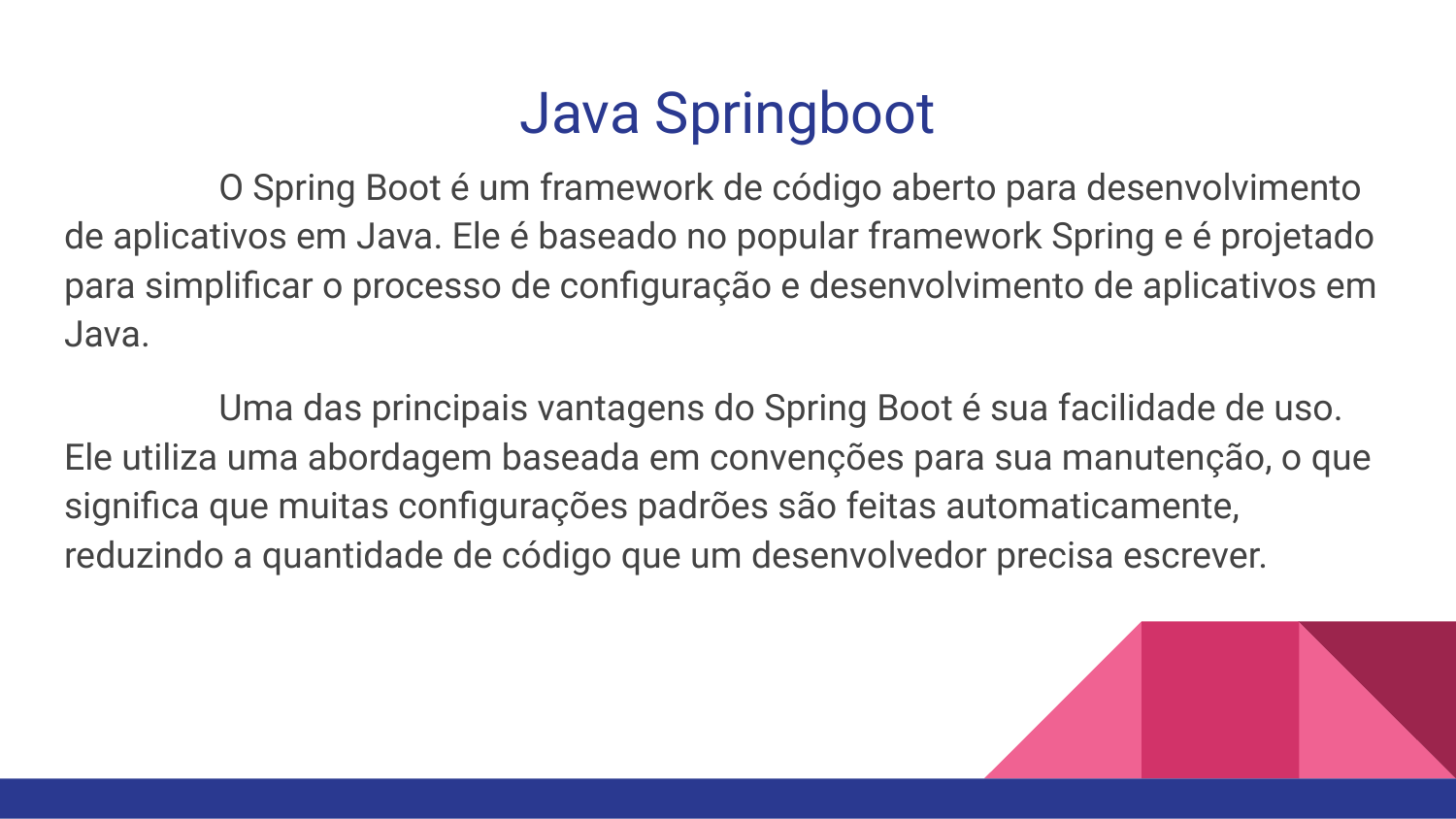

# Java Springboot
	 O Spring Boot é um framework de código aberto para desenvolvimento de aplicativos em Java. Ele é baseado no popular framework Spring e é projetado para simplificar o processo de configuração e desenvolvimento de aplicativos em Java.
	 Uma das principais vantagens do Spring Boot é sua facilidade de uso. Ele utiliza uma abordagem baseada em convenções para sua manutenção, o que significa que muitas configurações padrões são feitas automaticamente, reduzindo a quantidade de código que um desenvolvedor precisa escrever.